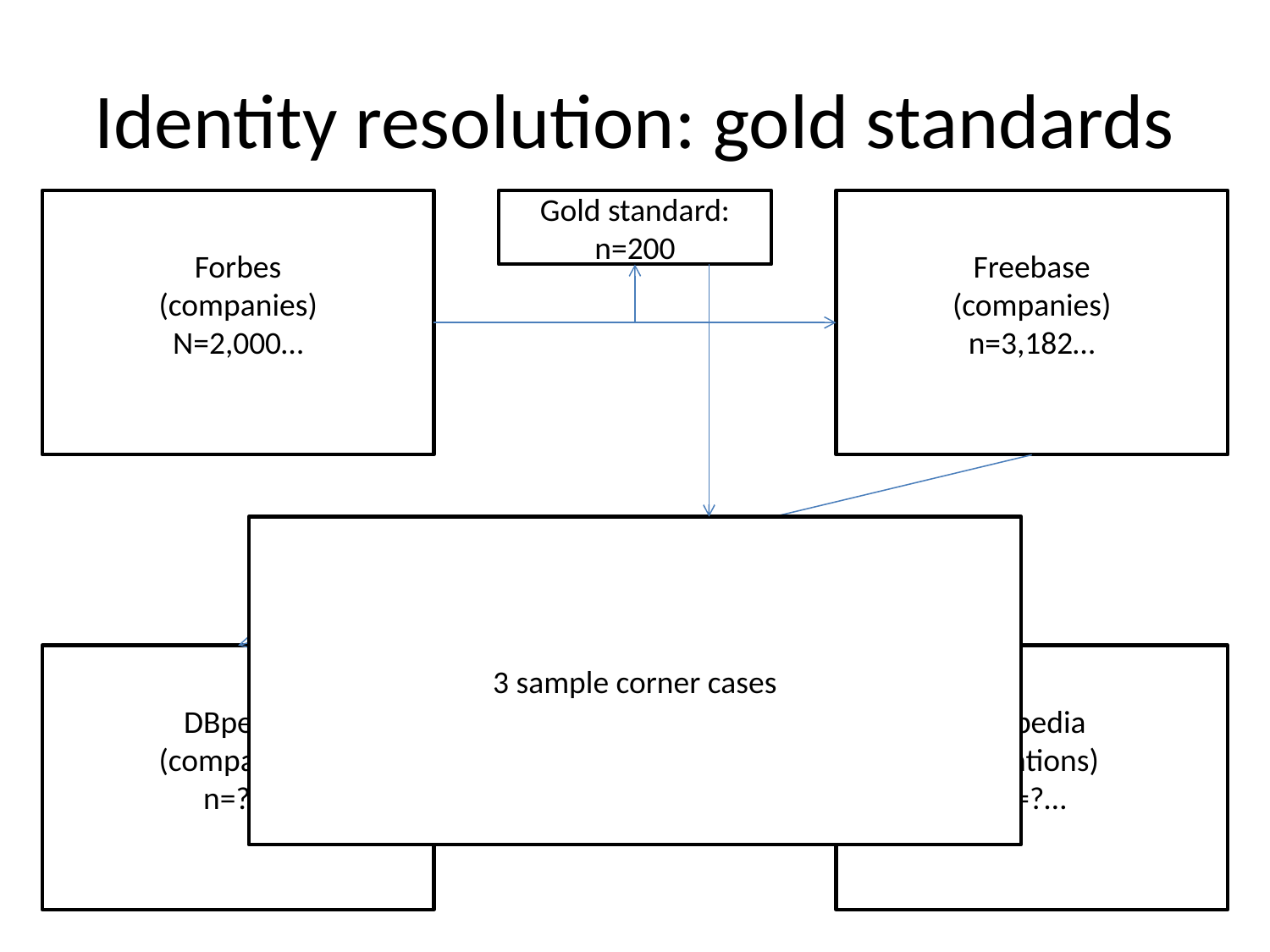

# Identity resolution: gold standards
Forbes
(companies)
N=2,000…

Gold standard:
n=200
Freebase
(companies)
n=3,182…

3 sample corner cases
DBpedia
(companies)
n=?…

DBpedia
(locations)
n=?…